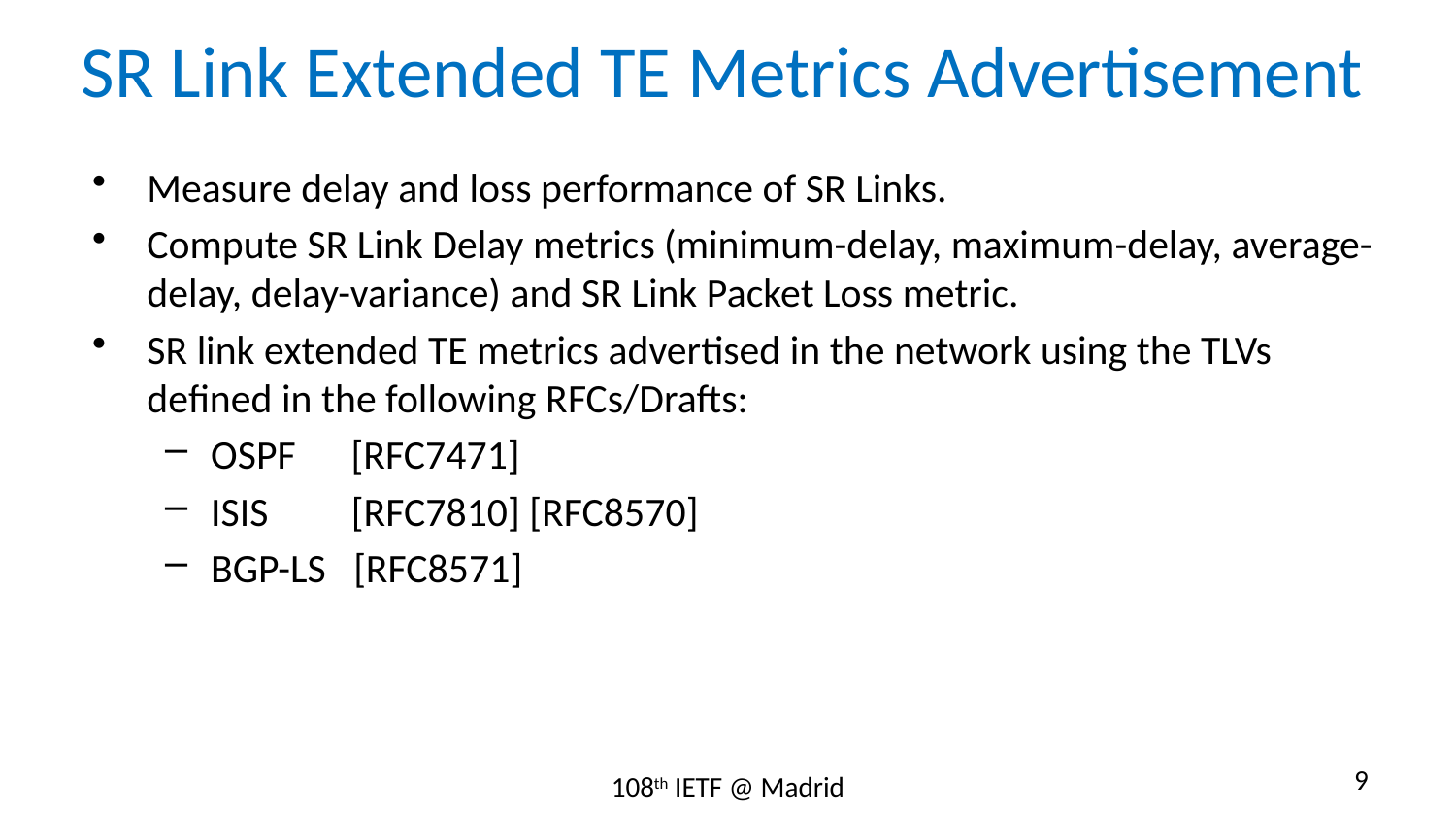

# SR Link Extended TE Metrics Advertisement
Measure delay and loss performance of SR Links.
Compute SR Link Delay metrics (minimum-delay, maximum-delay, average-delay, delay-variance) and SR Link Packet Loss metric.
SR link extended TE metrics advertised in the network using the TLVs defined in the following RFCs/Drafts:
OSPF      [RFC7471]
ISIS         [RFC7810] [RFC8570]
BGP-LS   [RFC8571]
9
108th IETF @ Madrid